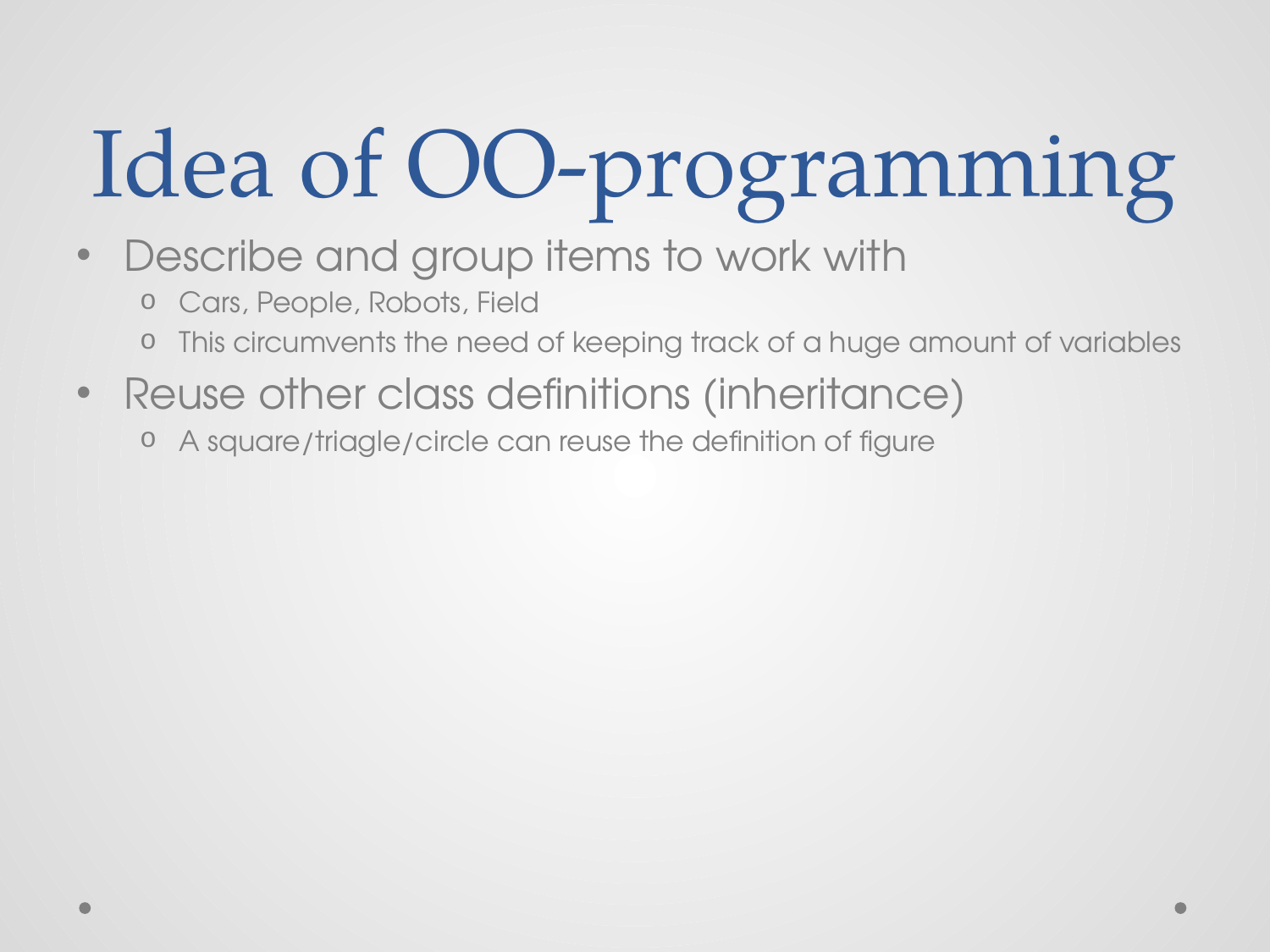

# Idea of OO-programming
Describe and group items to work with
Cars, People, Robots, Field
This circumvents the need of keeping track of a huge amount of variables
Reuse other class definitions (inheritance)
A square/triagle/circle can reuse the definition of figure